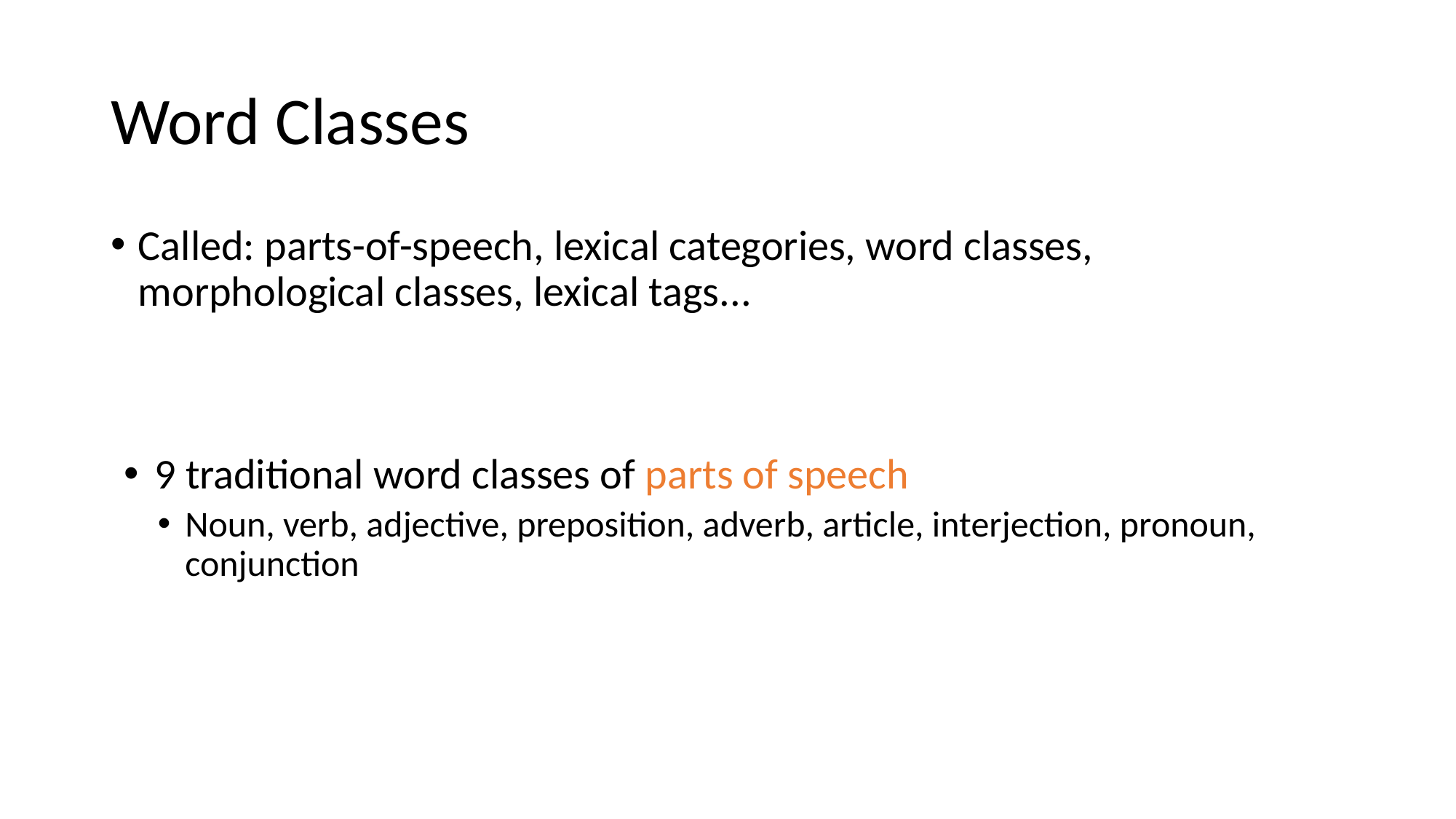

# Word Classes
Called: parts-of-speech, lexical categories, word classes, morphological classes, lexical tags...

9 traditional word classes of parts of speech
Noun, verb, adjective, preposition, adverb, article, interjection, pronoun, conjunction